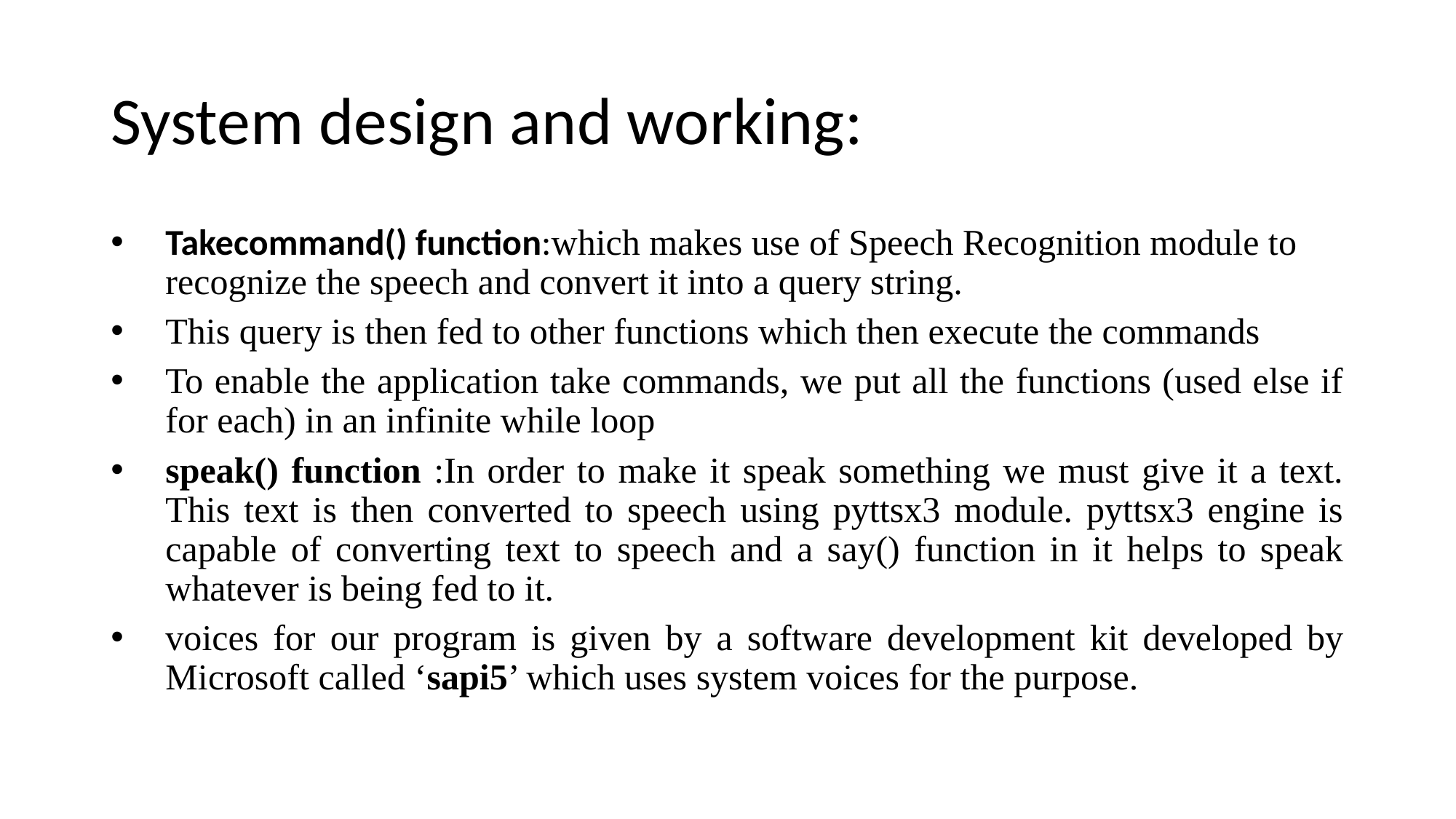

# System design and working:
Takecommand() function:which makes use of Speech Recognition module to recognize the speech and convert it into a query string.
This query is then fed to other functions which then execute the commands
To enable the application take commands, we put all the functions (used else if for each) in an infinite while loop
speak() function :In order to make it speak something we must give it a text. This text is then converted to speech using pyttsx3 module. pyttsx3 engine is capable of converting text to speech and a say() function in it helps to speak whatever is being fed to it.
voices for our program is given by a software development kit developed by Microsoft called ‘sapi5’ which uses system voices for the purpose.